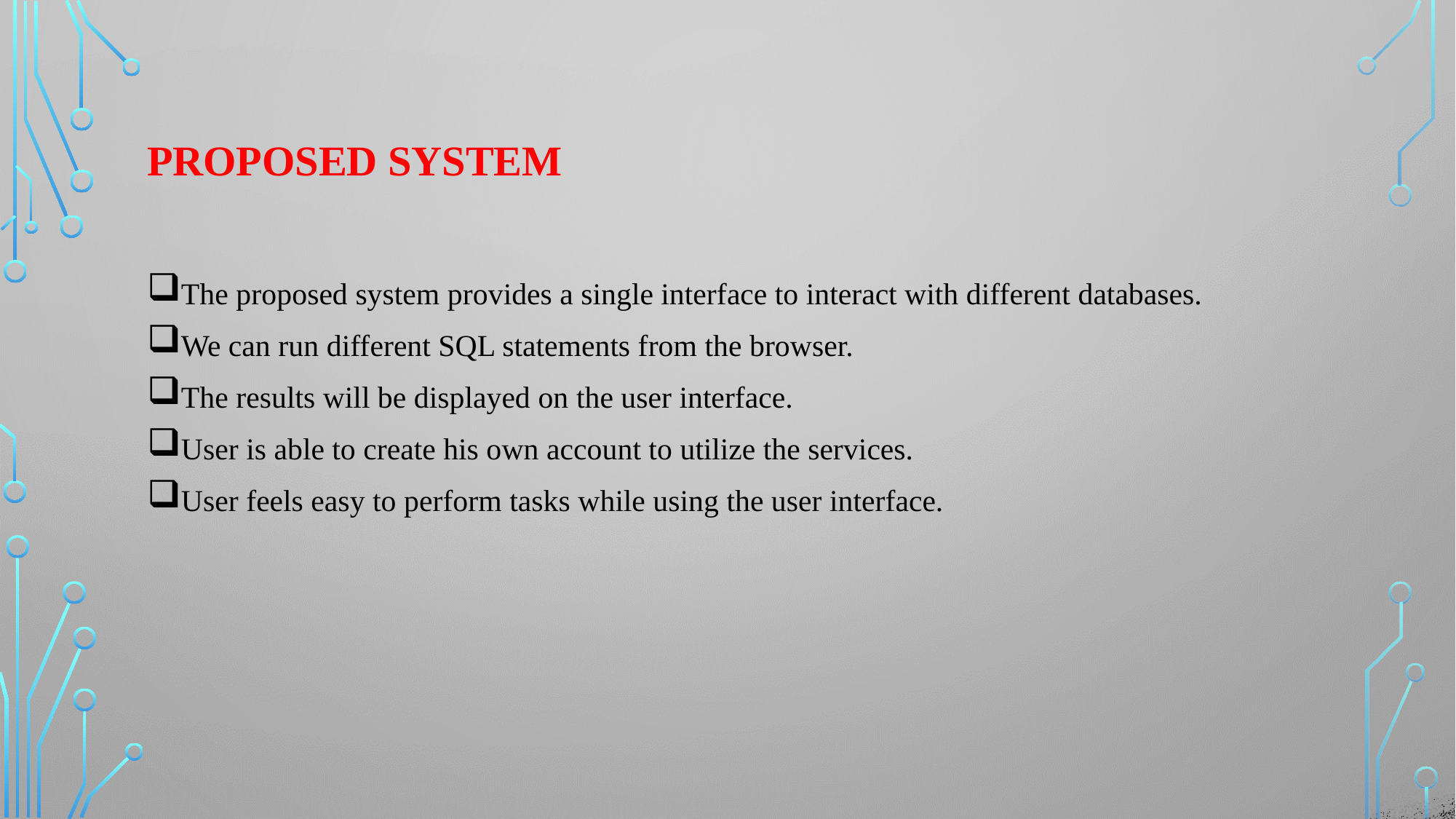

# Proposed system
The proposed system provides a single interface to interact with different databases.
We can run different SQL statements from the browser.
The results will be displayed on the user interface.
User is able to create his own account to utilize the services.
User feels easy to perform tasks while using the user interface.